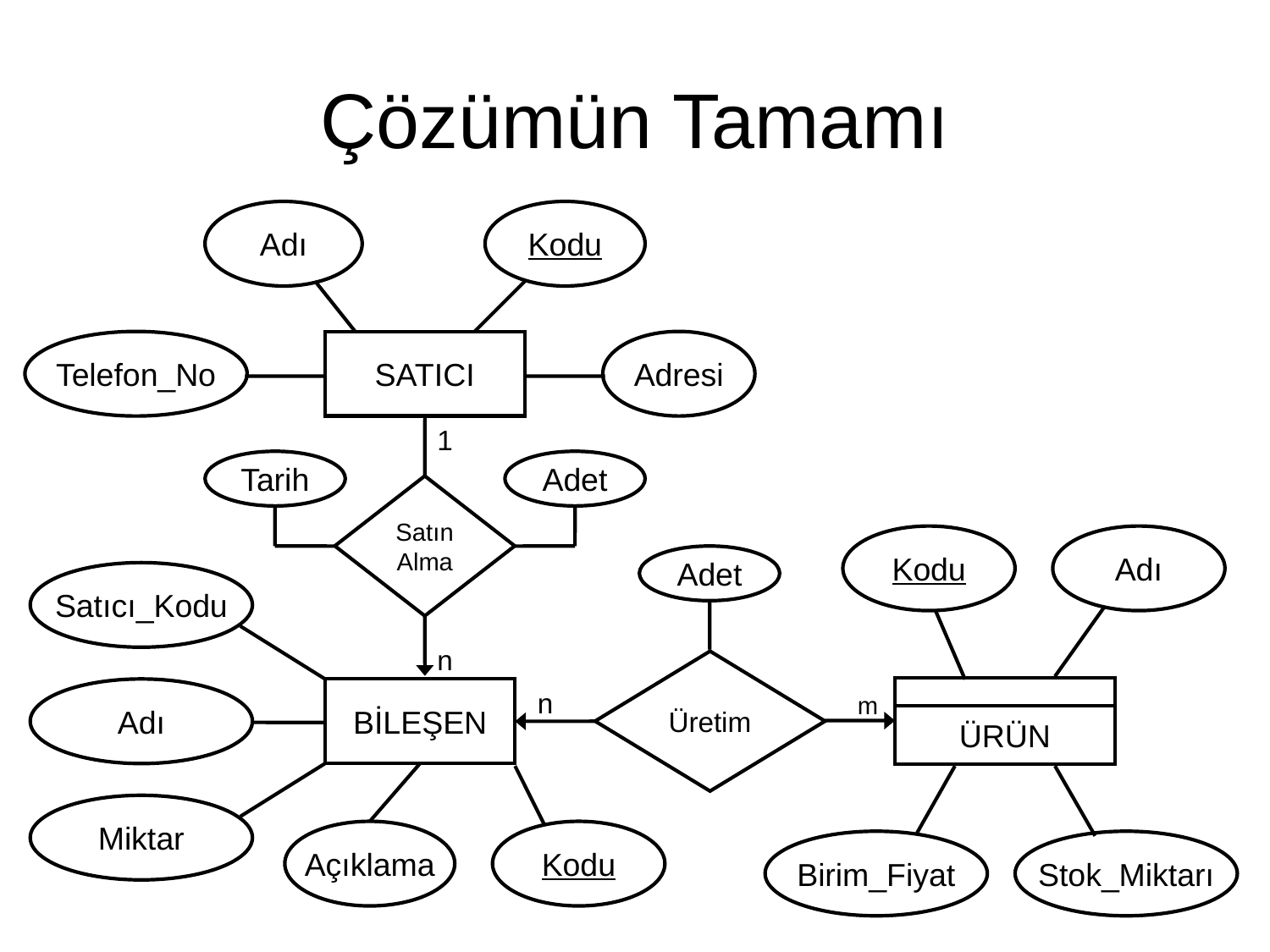

# Çözümün Tamamı
Adı
Kodu

Telefon_No
SATICI
Adresi

1
Tarih

Adet

Satın Alma
Kodu
Adı
Adet
Satıcı_Kodu

n
Üretim

Adı
BİLEŞEN
n
m
ÜRÜN

Miktar
Açıklama
Kodu
Birim_Fiyat
Stok_Miktarı